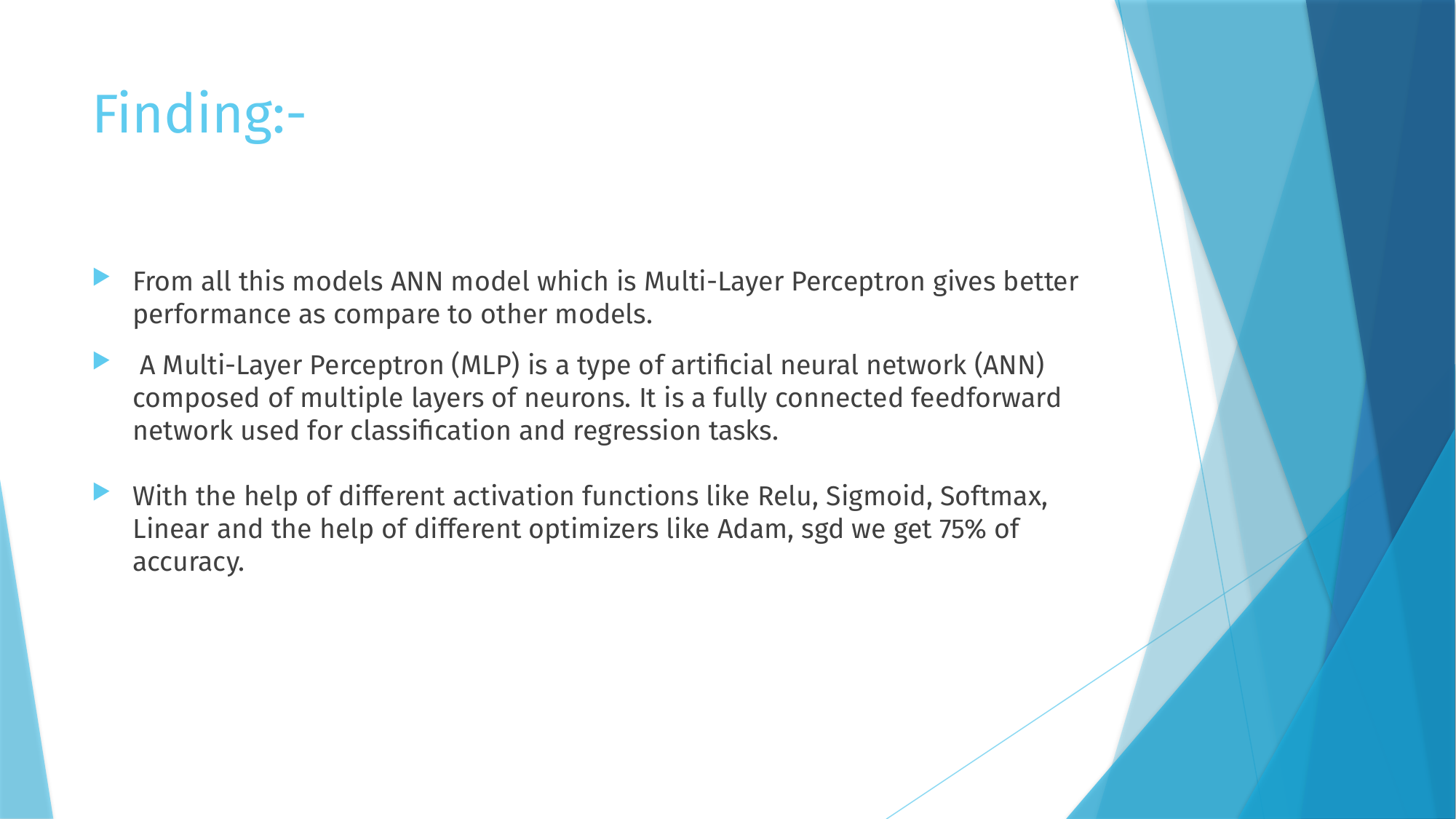

# Finding:-
From all this models ANN model which is Multi-Layer Perceptron gives better performance as compare to other models.
 A Multi-Layer Perceptron (MLP) is a type of artificial neural network (ANN) composed of multiple layers of neurons. It is a fully connected feedforward network used for classification and regression tasks.
With the help of different activation functions like Relu, Sigmoid, Softmax, Linear and the help of different optimizers like Adam, sgd we get 75% of accuracy.